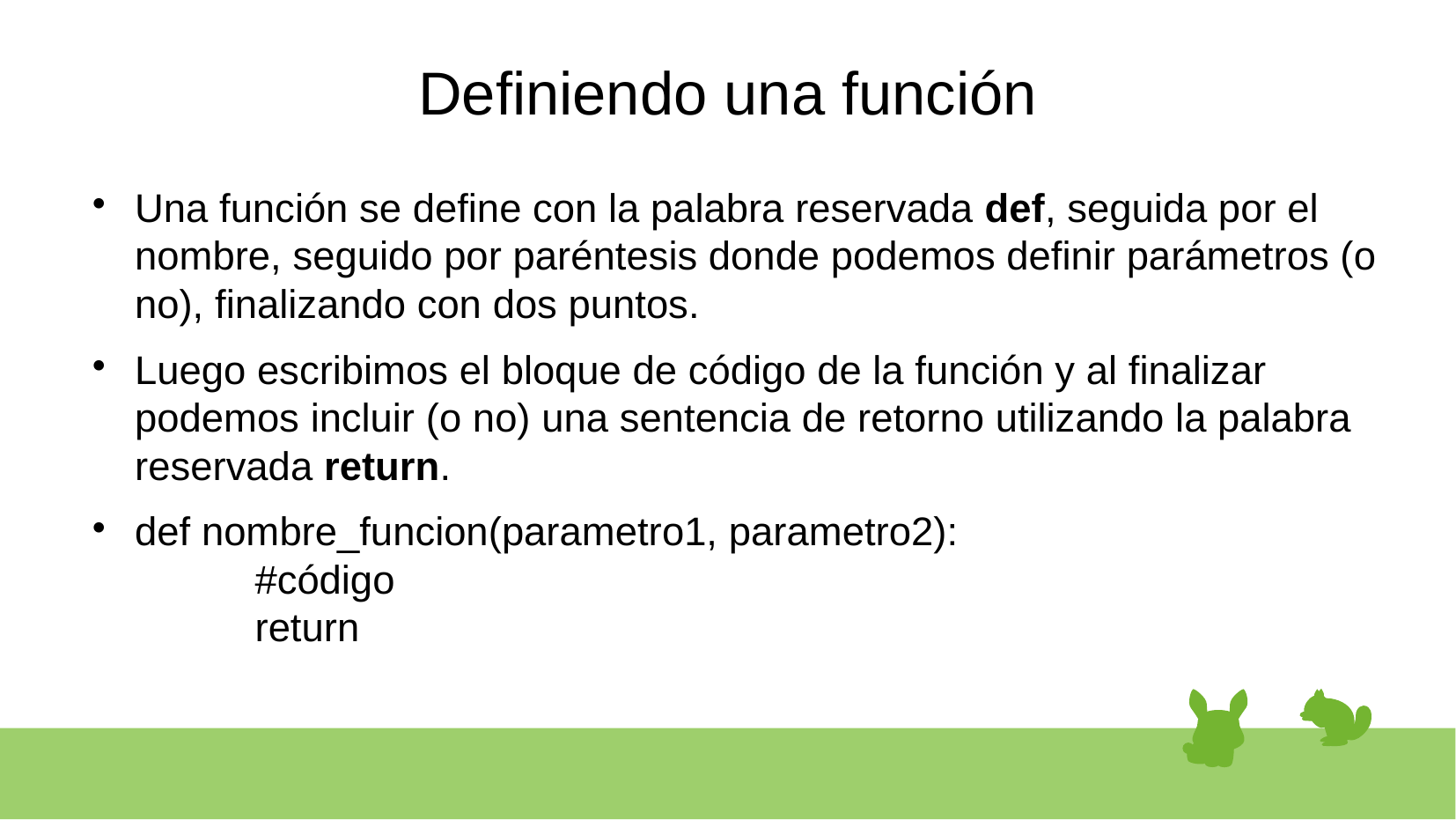

# Definiendo una función
Una función se define con la palabra reservada def, seguida por el nombre, seguido por paréntesis donde podemos definir parámetros (o no), finalizando con dos puntos.
Luego escribimos el bloque de código de la función y al finalizar podemos incluir (o no) una sentencia de retorno utilizando la palabra reservada return.
def nombre_funcion(parametro1, parametro2):
	#código
	return